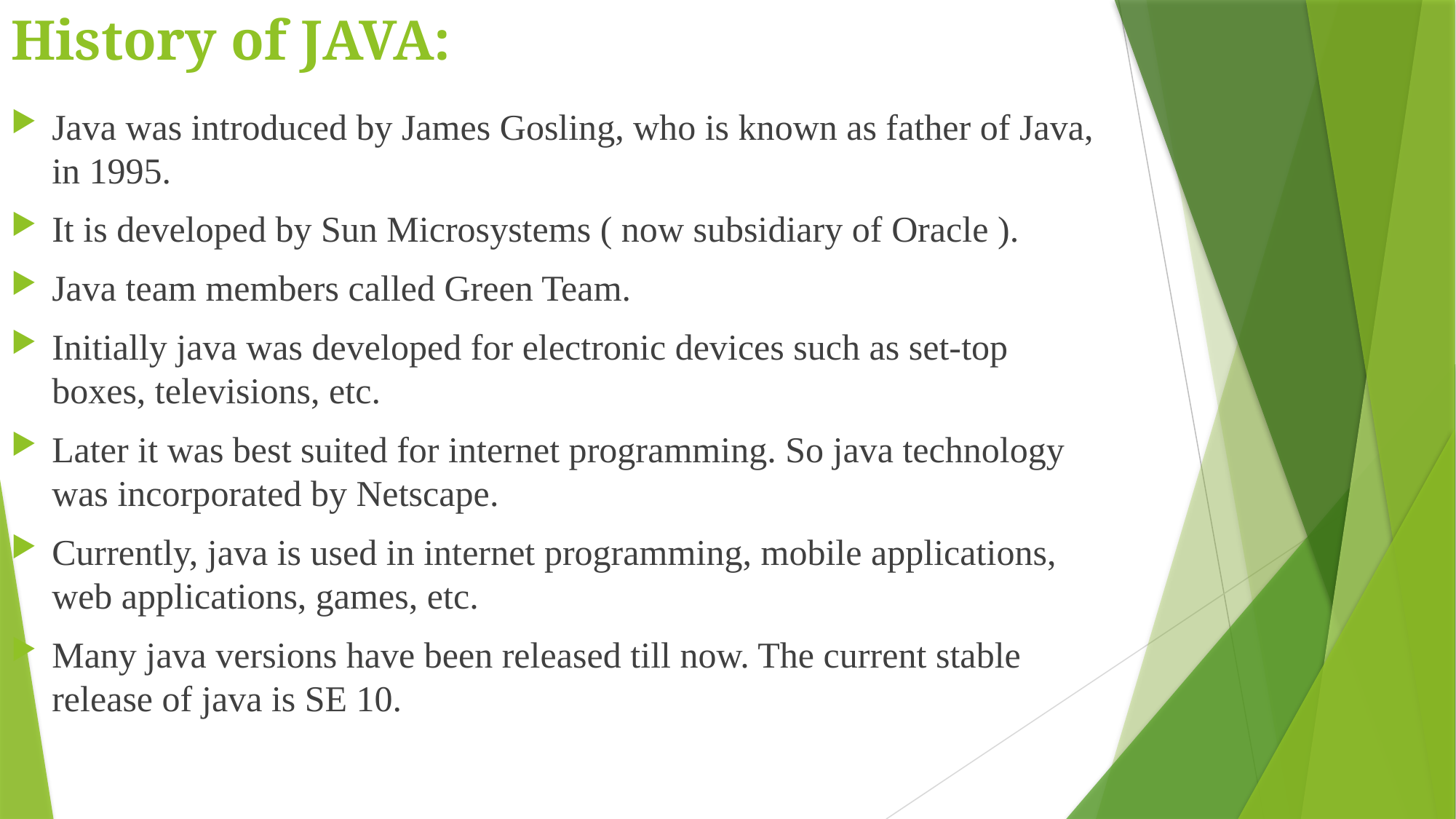

# History of JAVA:
Java was introduced by James Gosling, who is known as father of Java, in 1995.
It is developed by Sun Microsystems ( now subsidiary of Oracle ).
Java team members called Green Team.
Initially java was developed for electronic devices such as set-top boxes, televisions, etc.
Later it was best suited for internet programming. So java technology was incorporated by Netscape.
Currently, java is used in internet programming, mobile applications, web applications, games, etc.
Many java versions have been released till now. The current stable release of java is SE 10.